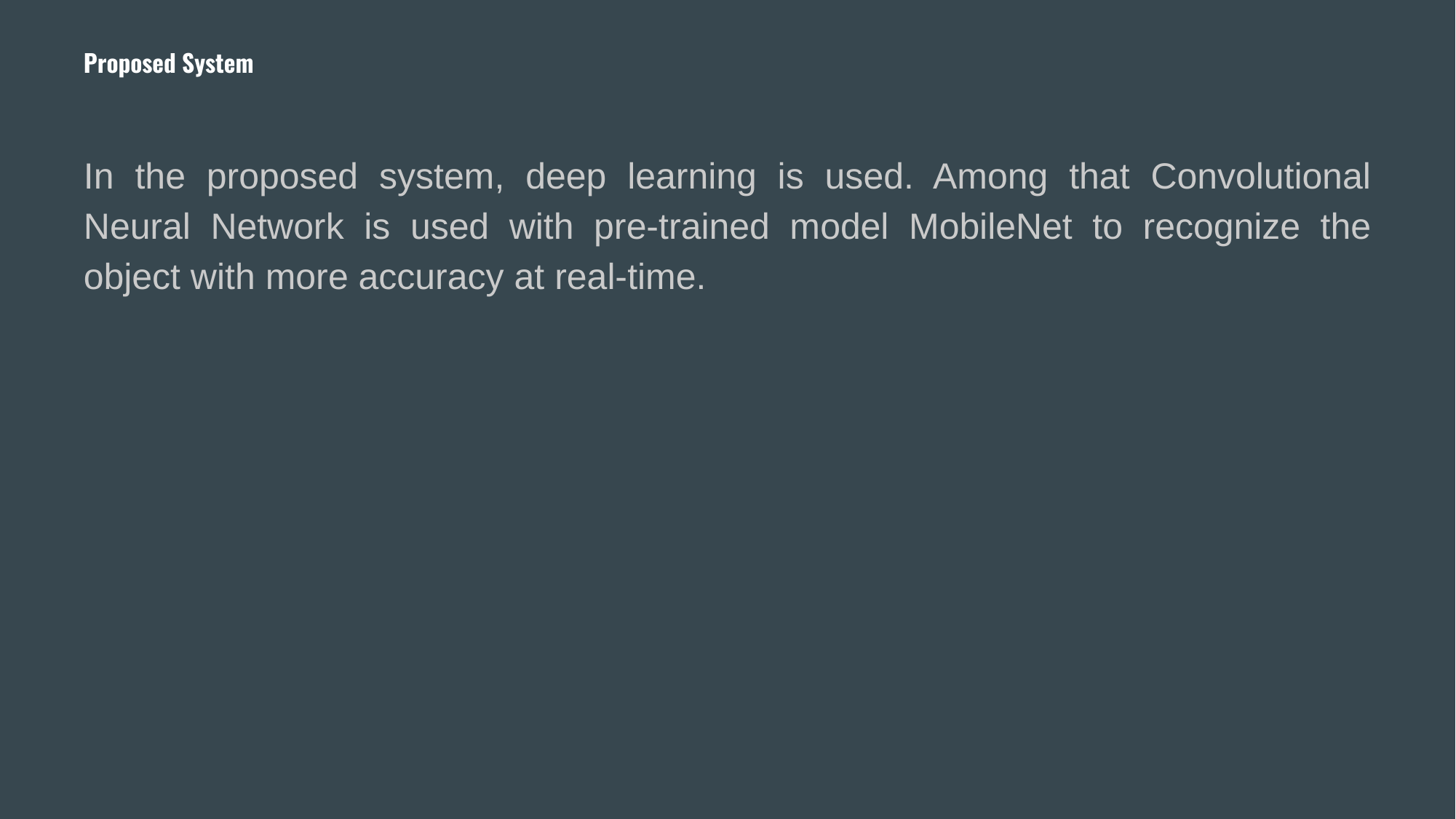

# Proposed System
In the proposed system, deep learning is used. Among that Convolutional Neural Network is used with pre-trained model MobileNet to recognize the object with more accuracy at real-time.